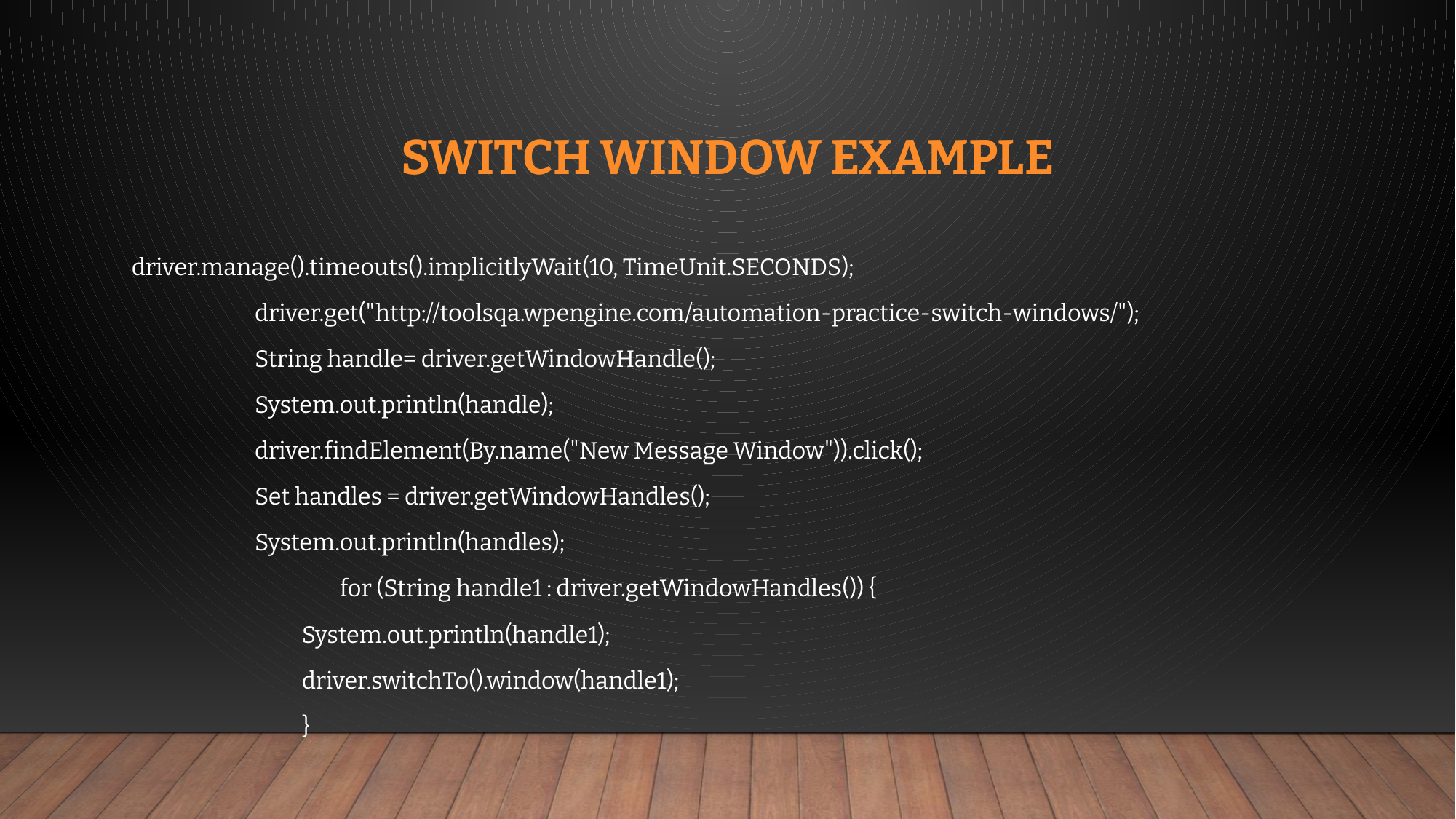

# Switch Window example
driver.manage().timeouts().implicitlyWait(10, TimeUnit.SECONDS);
	        driver.get("http://toolsqa.wpengine.com/automation-practice-switch-windows/");
	        String handle= driver.getWindowHandle();
	        System.out.println(handle);
	        driver.findElement(By.name("New Message Window")).click();
	        Set handles = driver.getWindowHandles();
	        System.out.println(handles);
	      	        for (String handle1 : driver.getWindowHandles()) {
	        	System.out.println(handle1);
	        	driver.switchTo().window(handle1);
	        	}